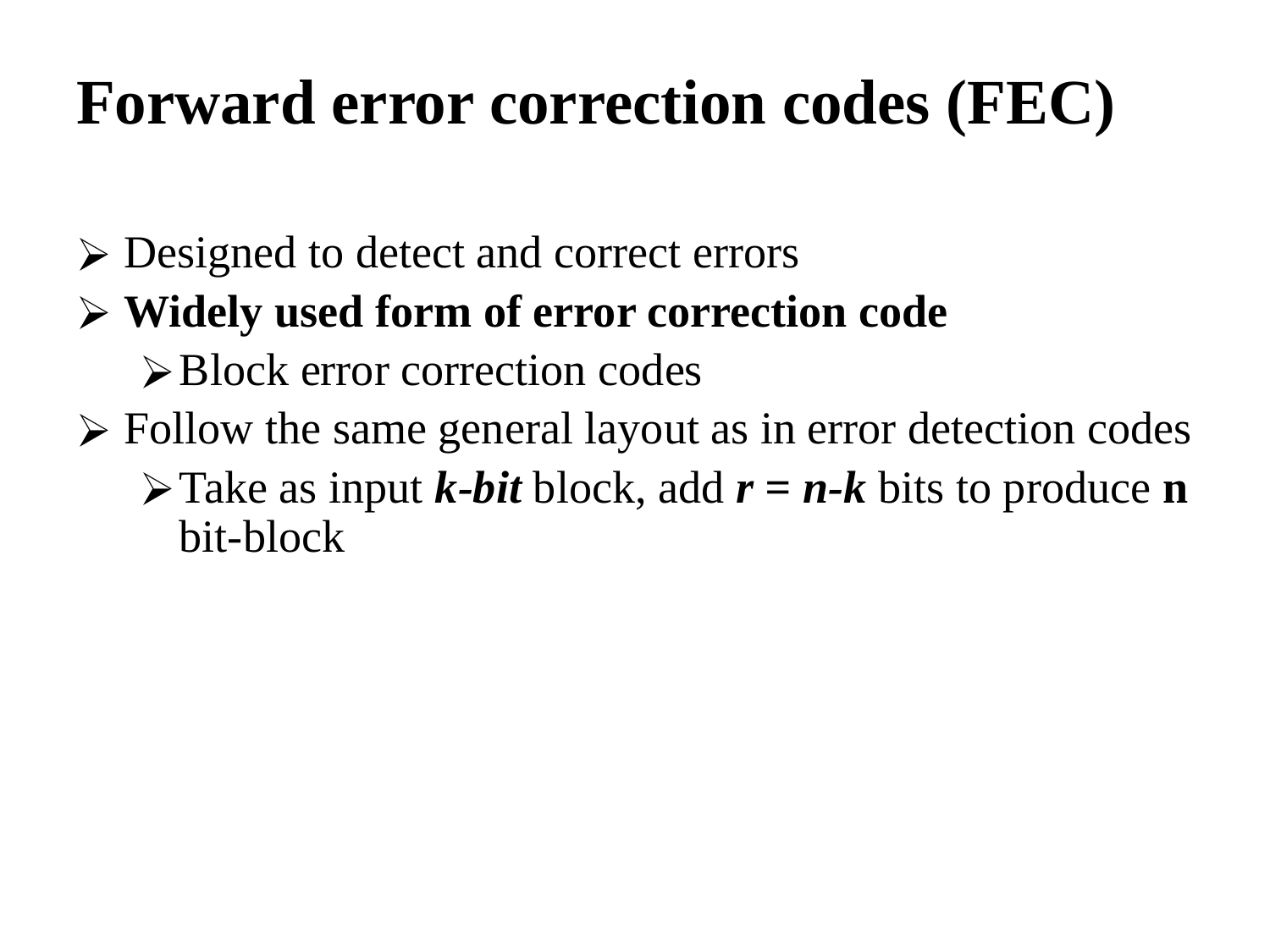

# Forward error correction codes (FEC)
Designed to detect and correct errors
Widely used form of error correction code
Block error correction codes
Follow the same general layout as in error detection codes
Take as input k-bit block, add r = n-k bits to produce n bit-block